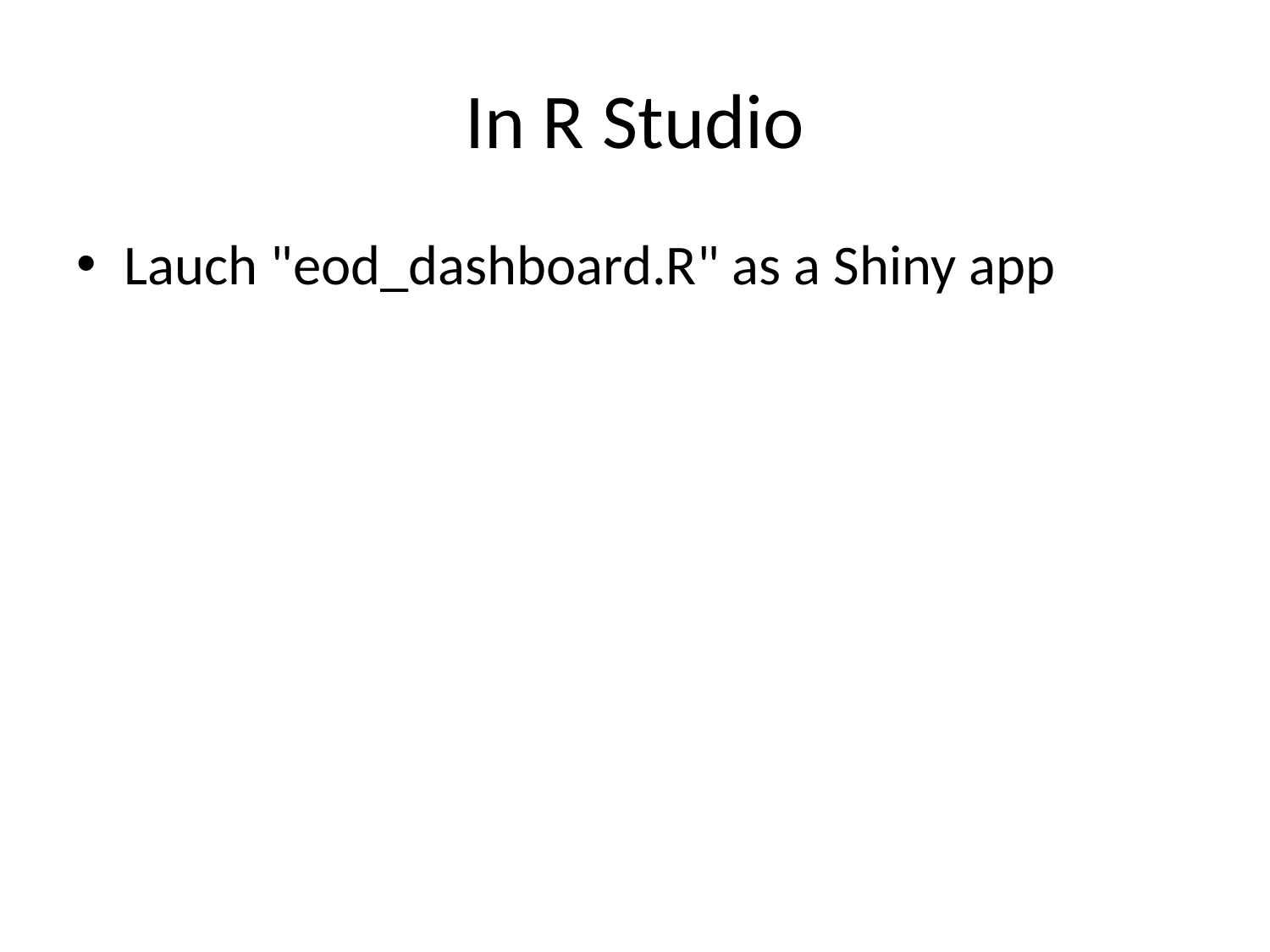

# In R Studio
Lauch "eod_dashboard.R" as a Shiny app